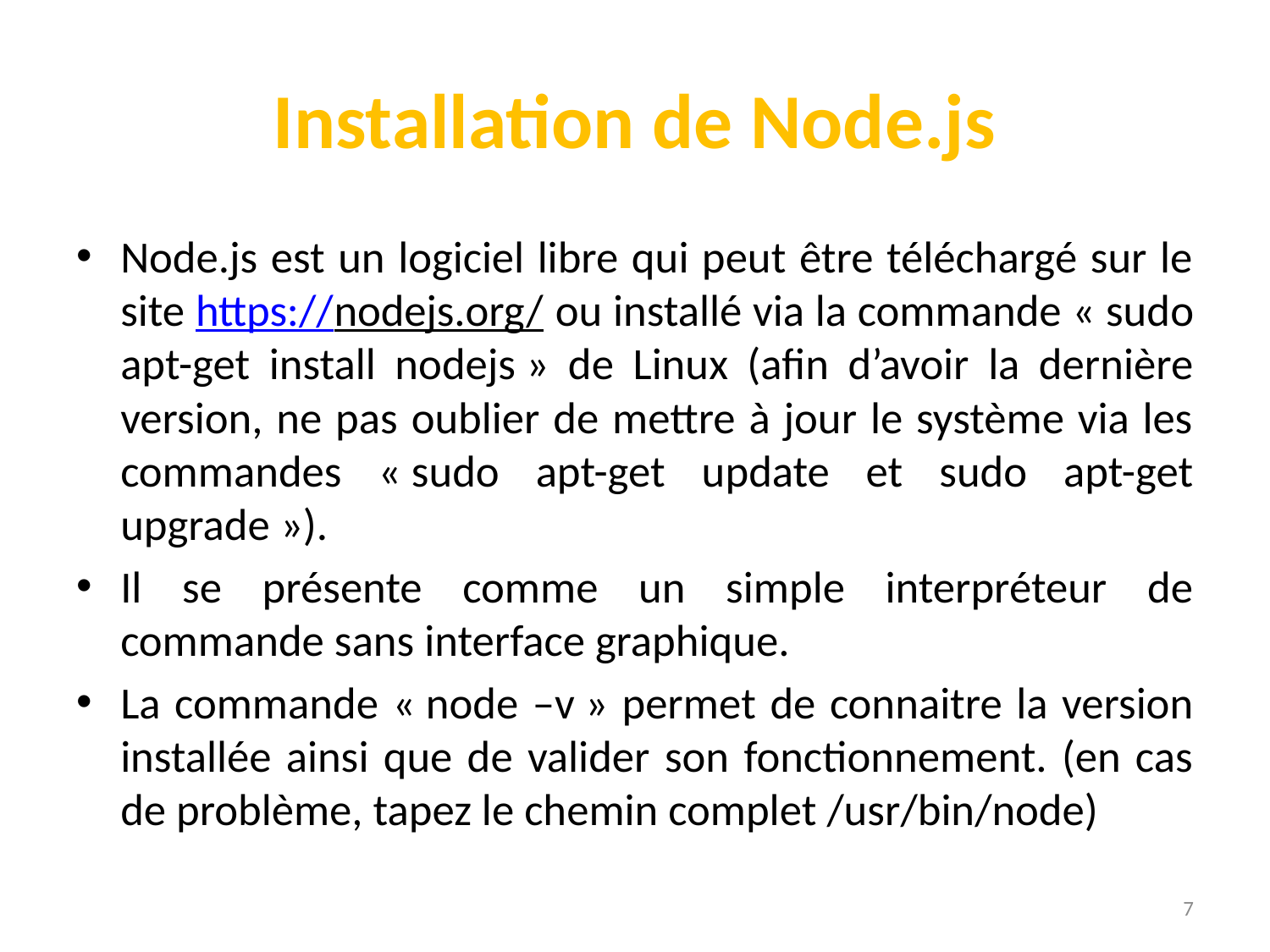

# Installation de Node.js
Node.js est un logiciel libre qui peut être téléchargé sur le site https://nodejs.org/ ou installé via la commande « sudo apt-get install nodejs » de Linux (afin d’avoir la dernière version, ne pas oublier de mettre à jour le système via les commandes « sudo apt-get update et sudo apt-get upgrade »).
Il se présente comme un simple interpréteur de commande sans interface graphique.
La commande « node –v » permet de connaitre la version installée ainsi que de valider son fonctionnement. (en cas de problème, tapez le chemin complet /usr/bin/node)
7